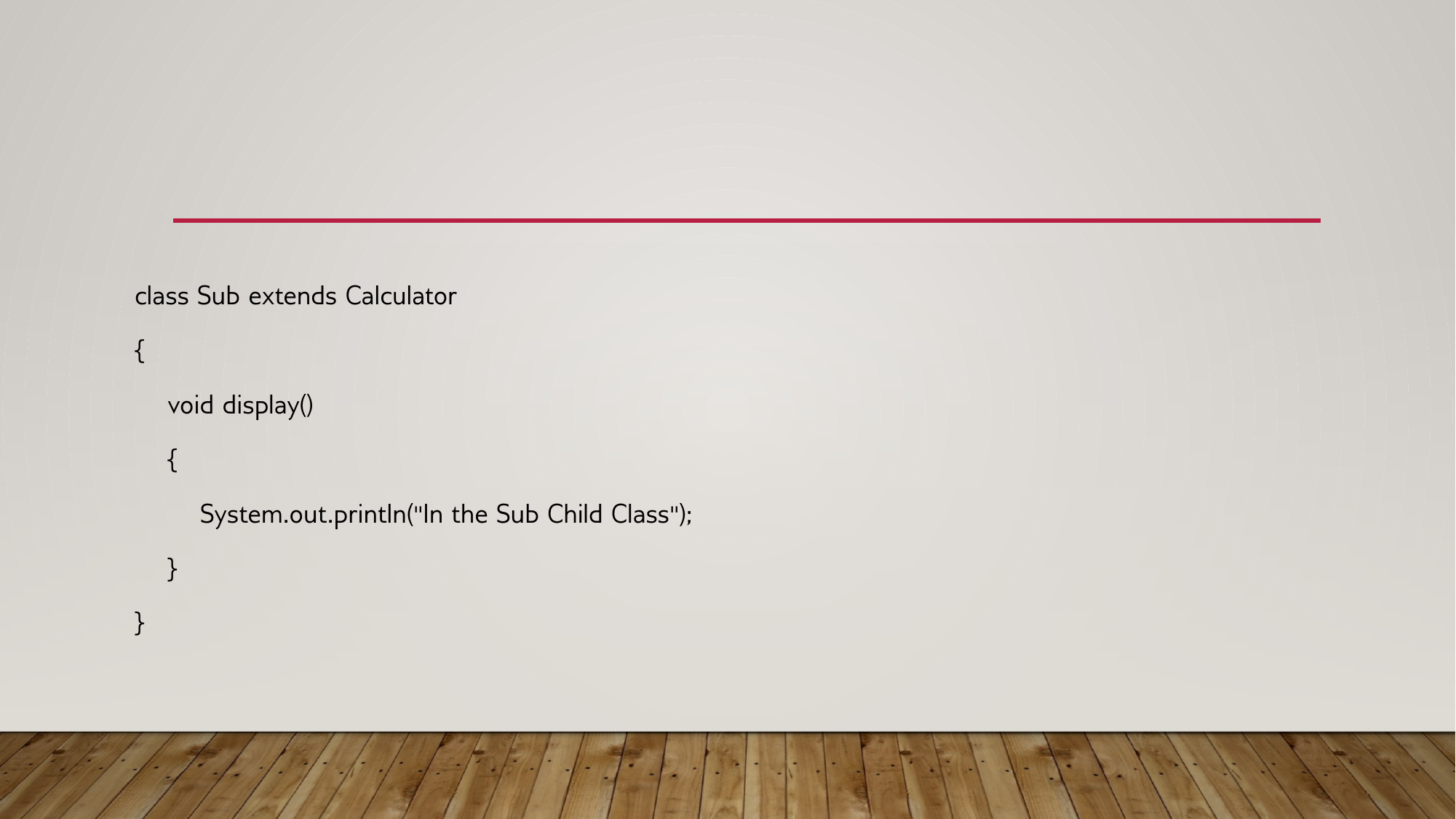

class Sub extends Calculator
{
    void display()
    {
        System.out.println("In the Sub Child Class");
    }
}